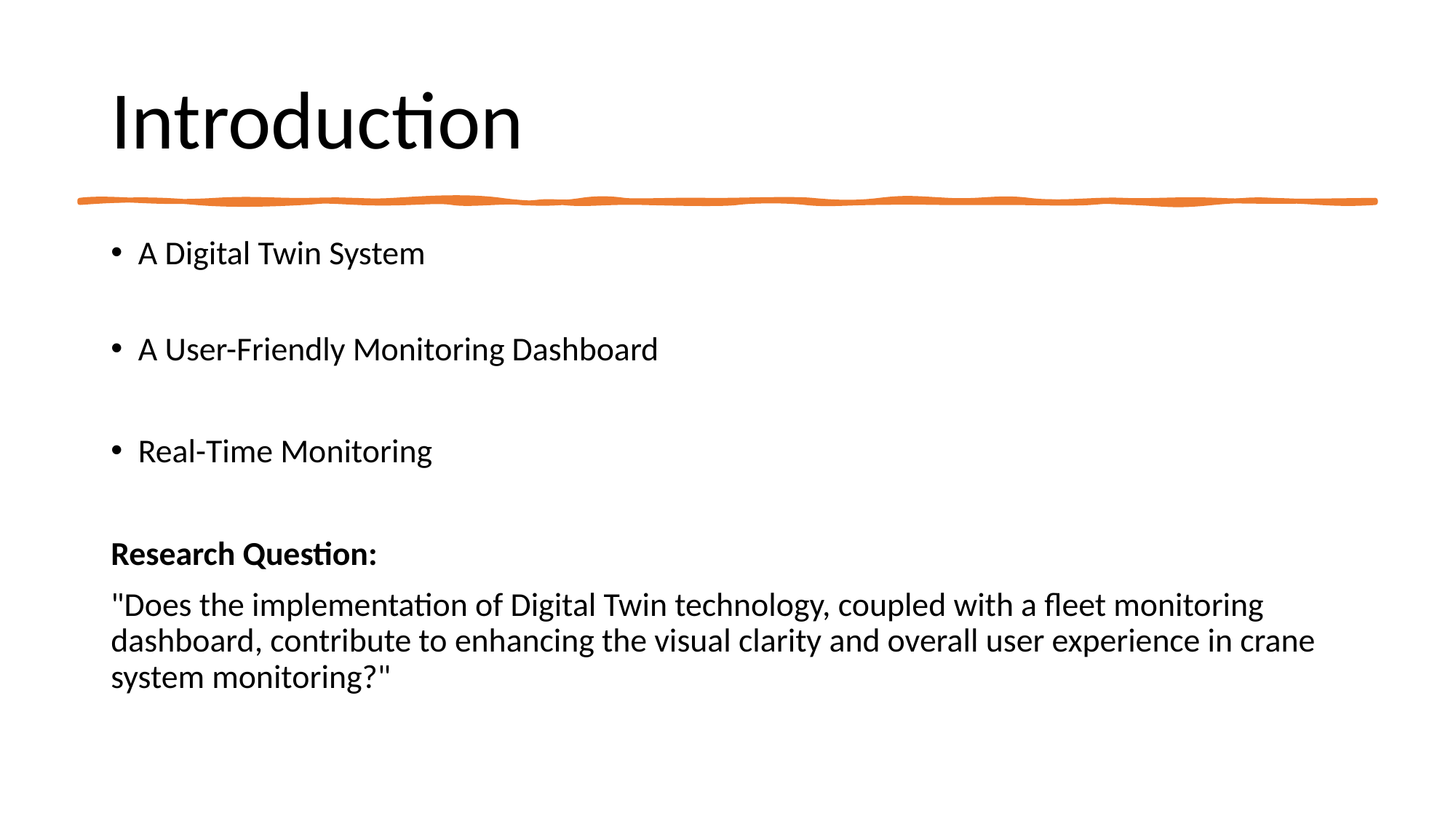

# Introduction

A Digital Twin System

A User-Friendly Monitoring Dashboard

Real-Time Monitoring

Research Question:
"Does the implementation of Digital Twin technology, coupled with a fleet monitoring dashboard, contribute to enhancing the visual clarity and overall user experience in crane system monitoring?"